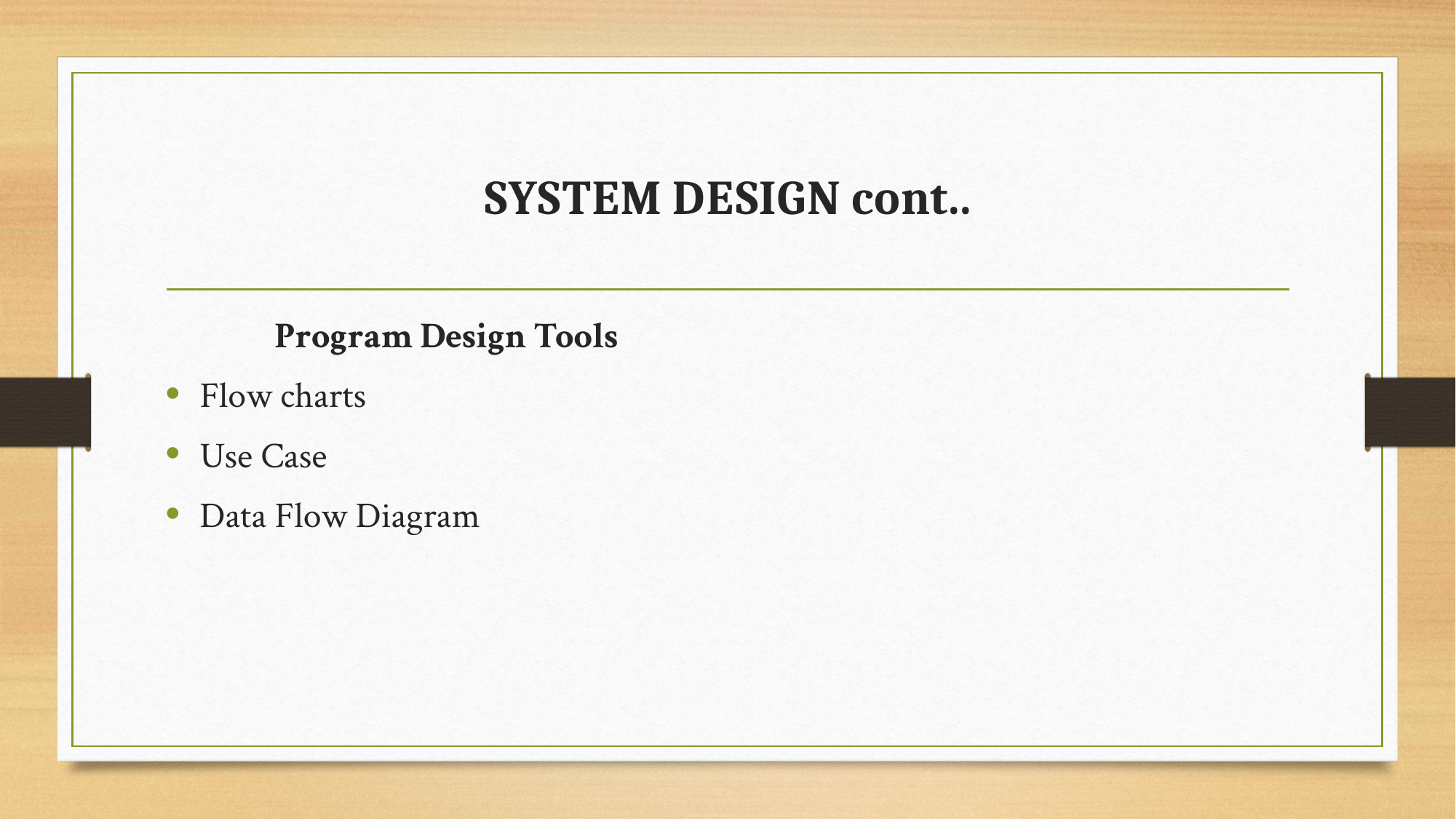

# SYSTEM DESIGN cont..
	Program Design Tools
Flow charts
Use Case
Data Flow Diagram